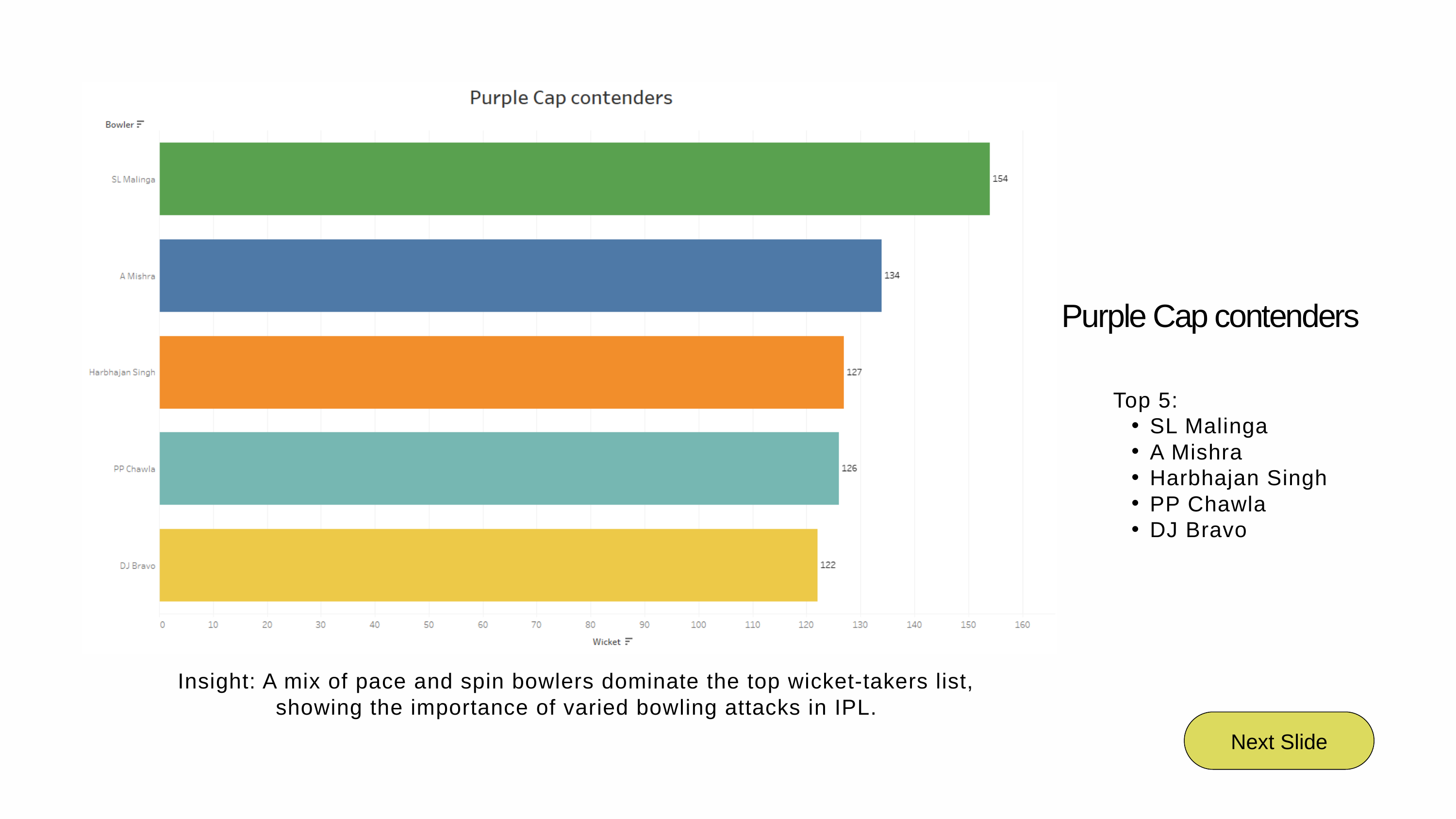

Purple Cap contenders
Top 5:
SL Malinga
A Mishra
Harbhajan Singh
PP Chawla
DJ Bravo
Insight: A mix of pace and spin bowlers dominate the top wicket-takers list, showing the importance of varied bowling attacks in IPL.

Next Slide